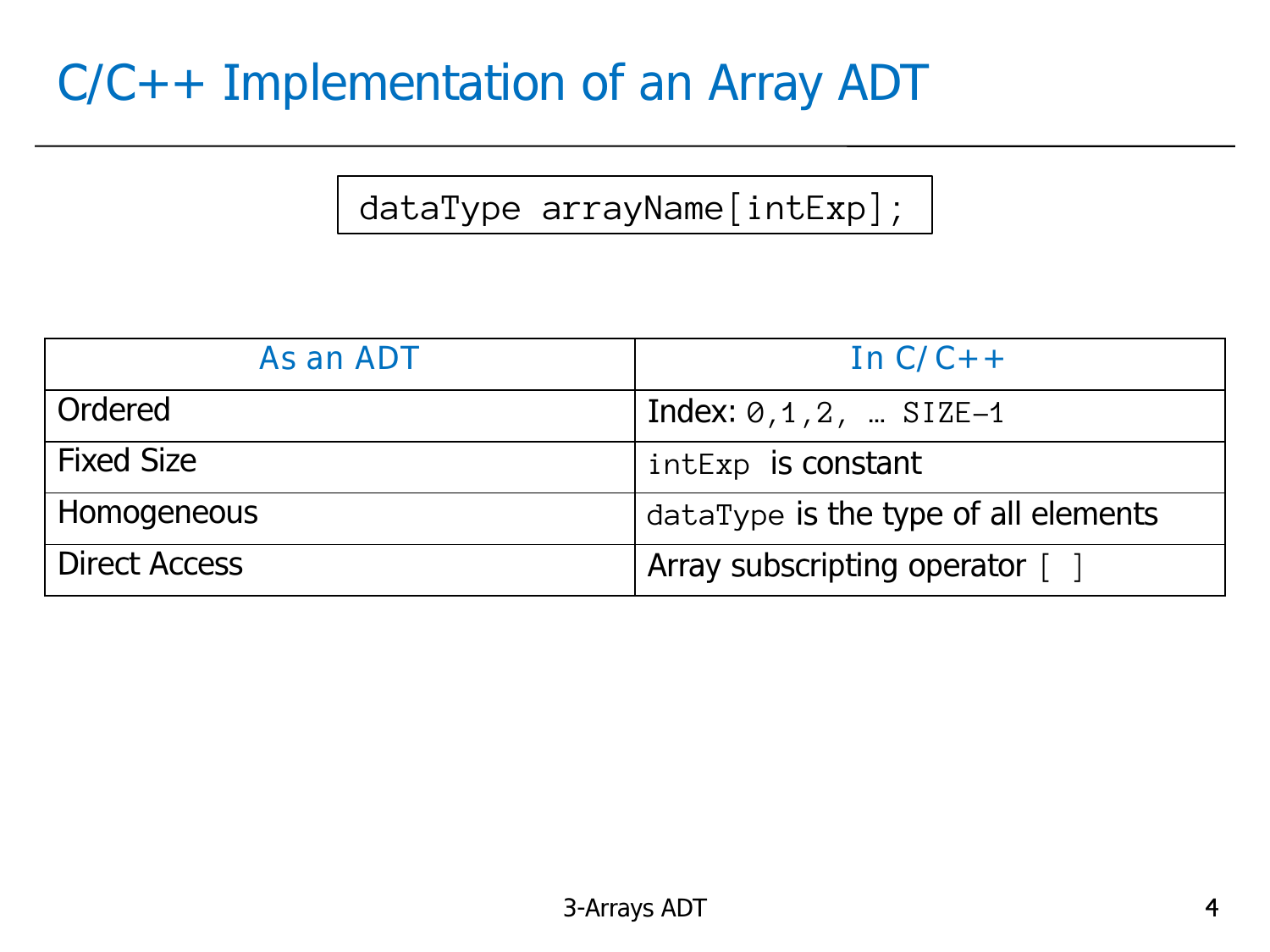

# C/C++ Implementation of an Array ADT
dataType arrayName[intExp];
| As an ADT | In C/C++ |
| --- | --- |
| Ordered | Index: 0,1,2, … SIZE-1 |
| Fixed Size | intExp is constant |
| Homogeneous | dataType is the type of all elements |
| Direct Access | Array subscripting operator [ ] |
3-Arrays ADT
4